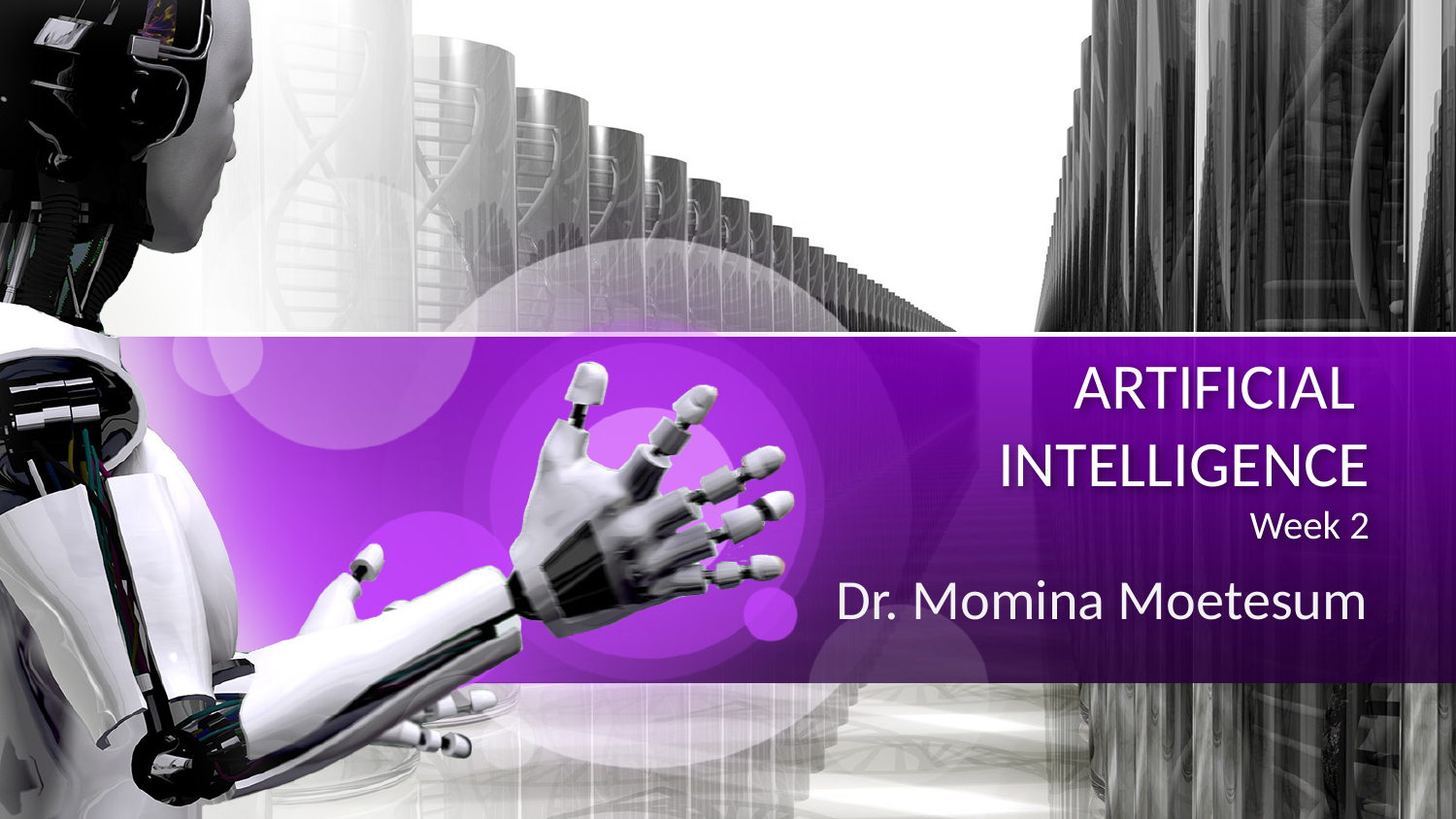

# ARTIFICIAL INTELLIGENCE Week 2
Dr. Momina Moetesum